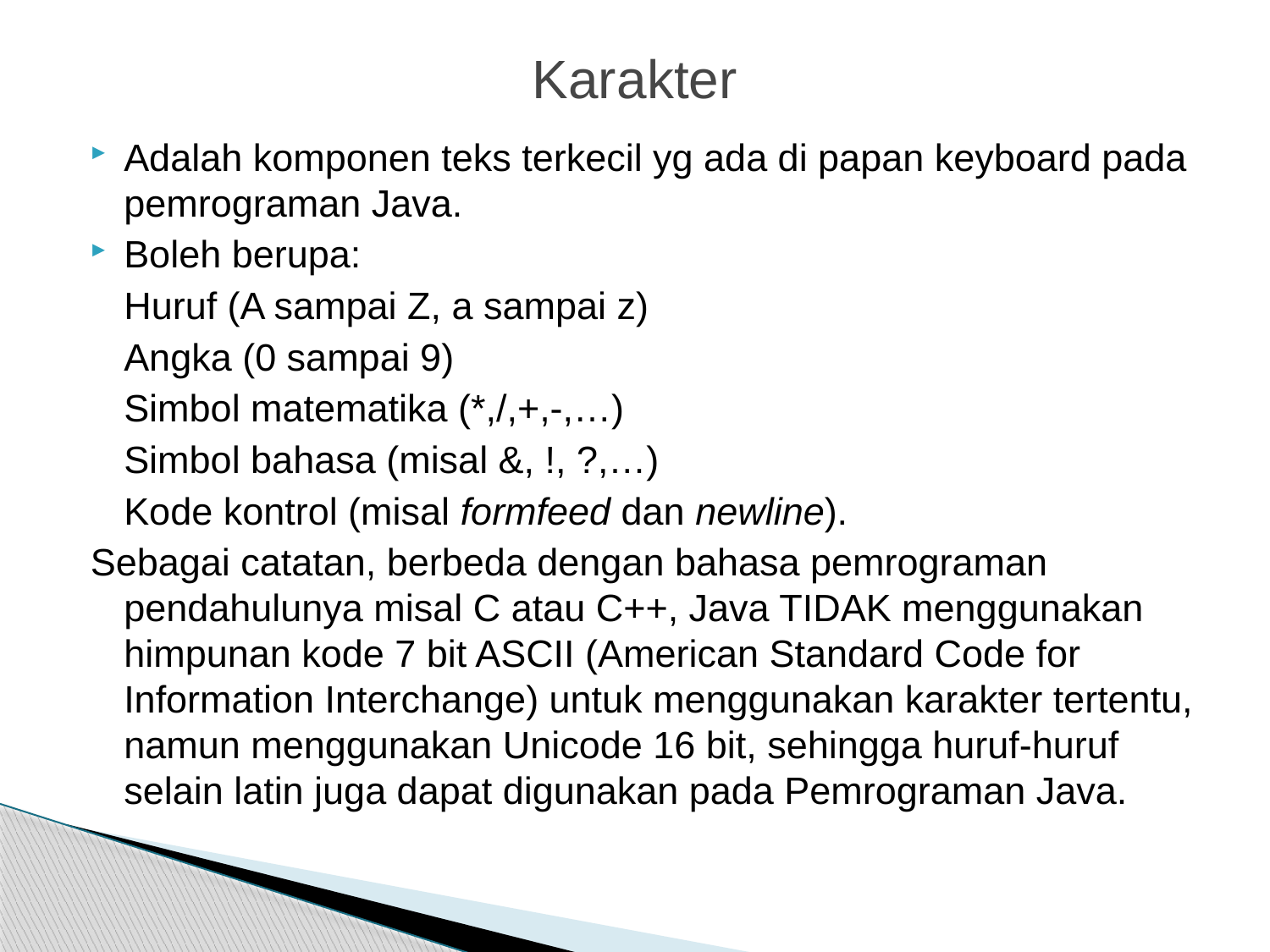

# Karakter
Adalah komponen teks terkecil yg ada di papan keyboard pada pemrograman Java.
Boleh berupa:
	Huruf (A sampai Z, a sampai z)
	Angka (0 sampai 9)
	Simbol matematika (*,/,+,-,…)
	Simbol bahasa (misal &, !, ?,…)
	Kode kontrol (misal formfeed dan newline).
Sebagai catatan, berbeda dengan bahasa pemrograman pendahulunya misal C atau C++, Java TIDAK menggunakan himpunan kode 7 bit ASCII (American Standard Code for Information Interchange) untuk menggunakan karakter tertentu, namun menggunakan Unicode 16 bit, sehingga huruf-huruf selain latin juga dapat digunakan pada Pemrograman Java.